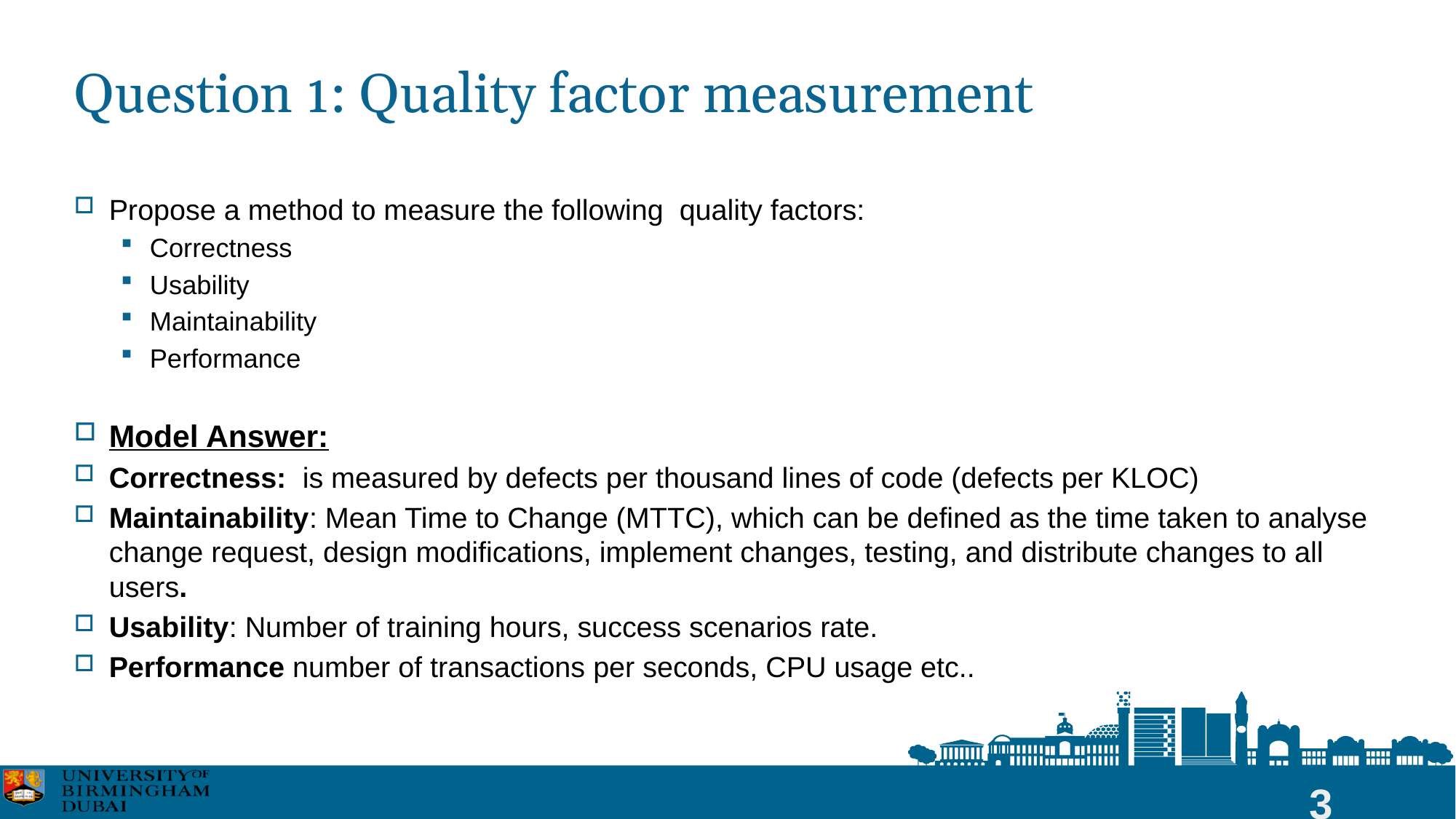

# Question 1: Quality factor measurement
Propose a method to measure the following  quality factors:
Correctness
Usability
Maintainability
Performance

Model Answer:
Correctness:  is measured by defects per thousand lines of code (defects per KLOC)
Maintainability: Mean Time to Change (MTTC), which can be defined as the time taken to analyse change request, design modifications, implement changes, testing, and distribute changes to all users.
Usability: Number of training hours, success scenarios rate.
Performance number of transactions per seconds, CPU usage etc..
3